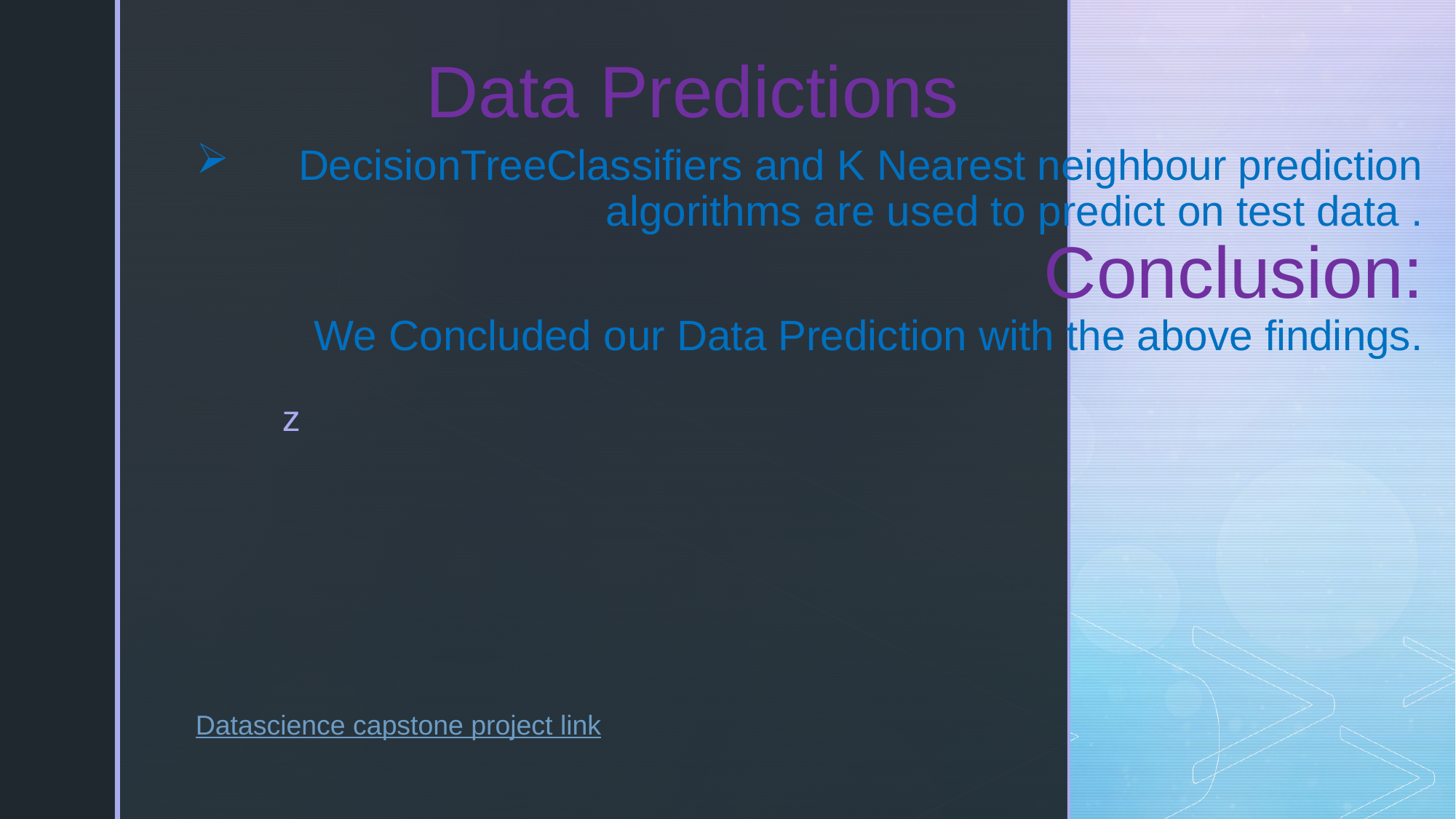

Data Predictions
# DecisionTreeClassifiers and K Nearest neighbour prediction algorithms are used to predict on test data . Conclusion: We Concluded our Data Prediction with the above findings.

Datascience capstone project link